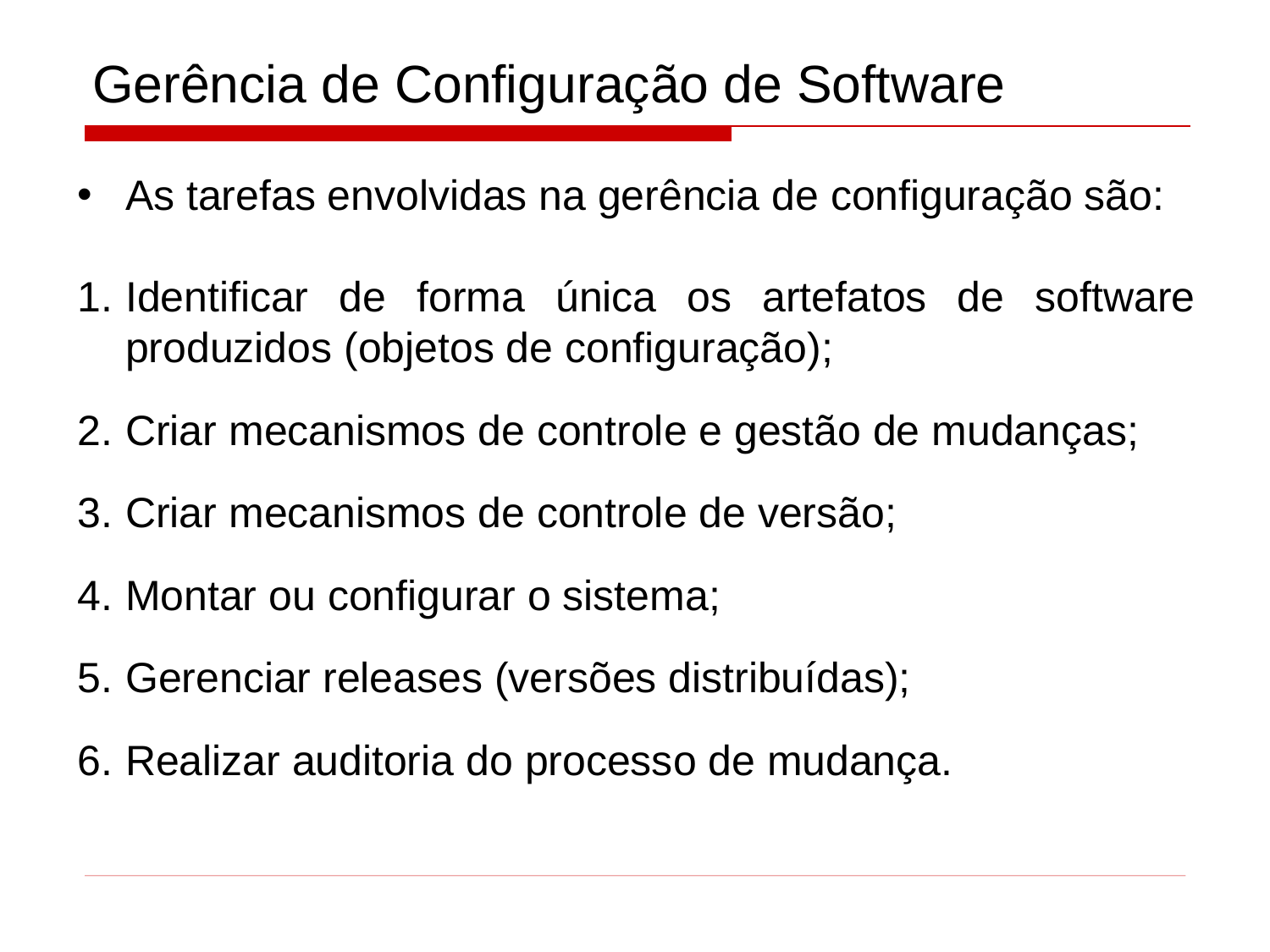

# Gerência de Configuração de Software
As tarefas envolvidas na gerência de configuração são:

Identificar de forma única os artefatos de software produzidos (objetos de configuração);
Criar mecanismos de controle e gestão de mudanças;
Criar mecanismos de controle de versão;
Montar ou configurar o sistema;
Gerenciar releases (versões distribuídas);
Realizar auditoria do processo de mudança.